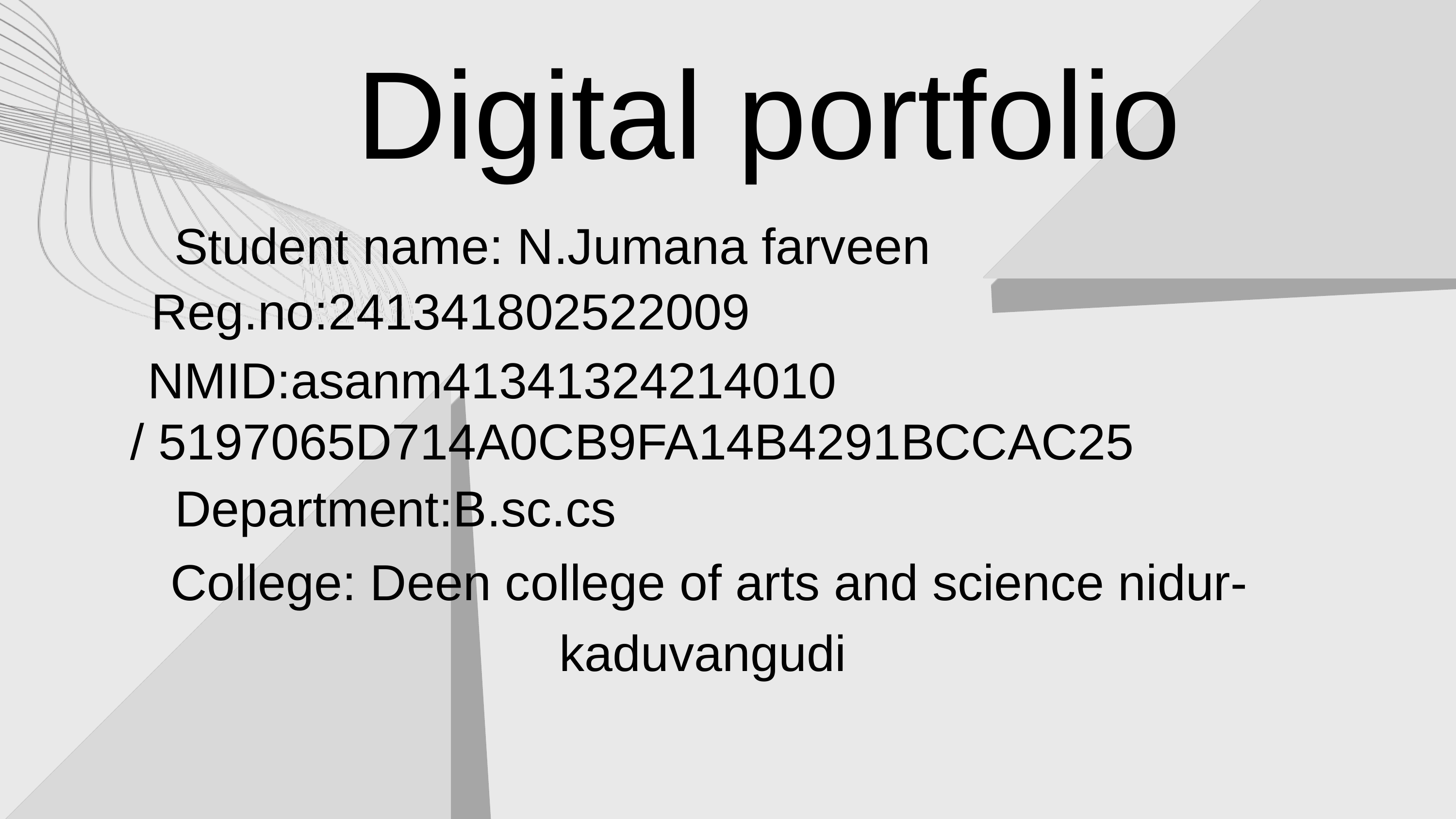

Digital portfolio
Student name: N.Jumana farveen

Reg.no:241341802522009
NMID:asanm41341324214010

/ 5197065D714A0CB9FA14B4291BCCAC25

Department:B.sc.cs
College: Deen college of arts and science nidur-kaduvangudi